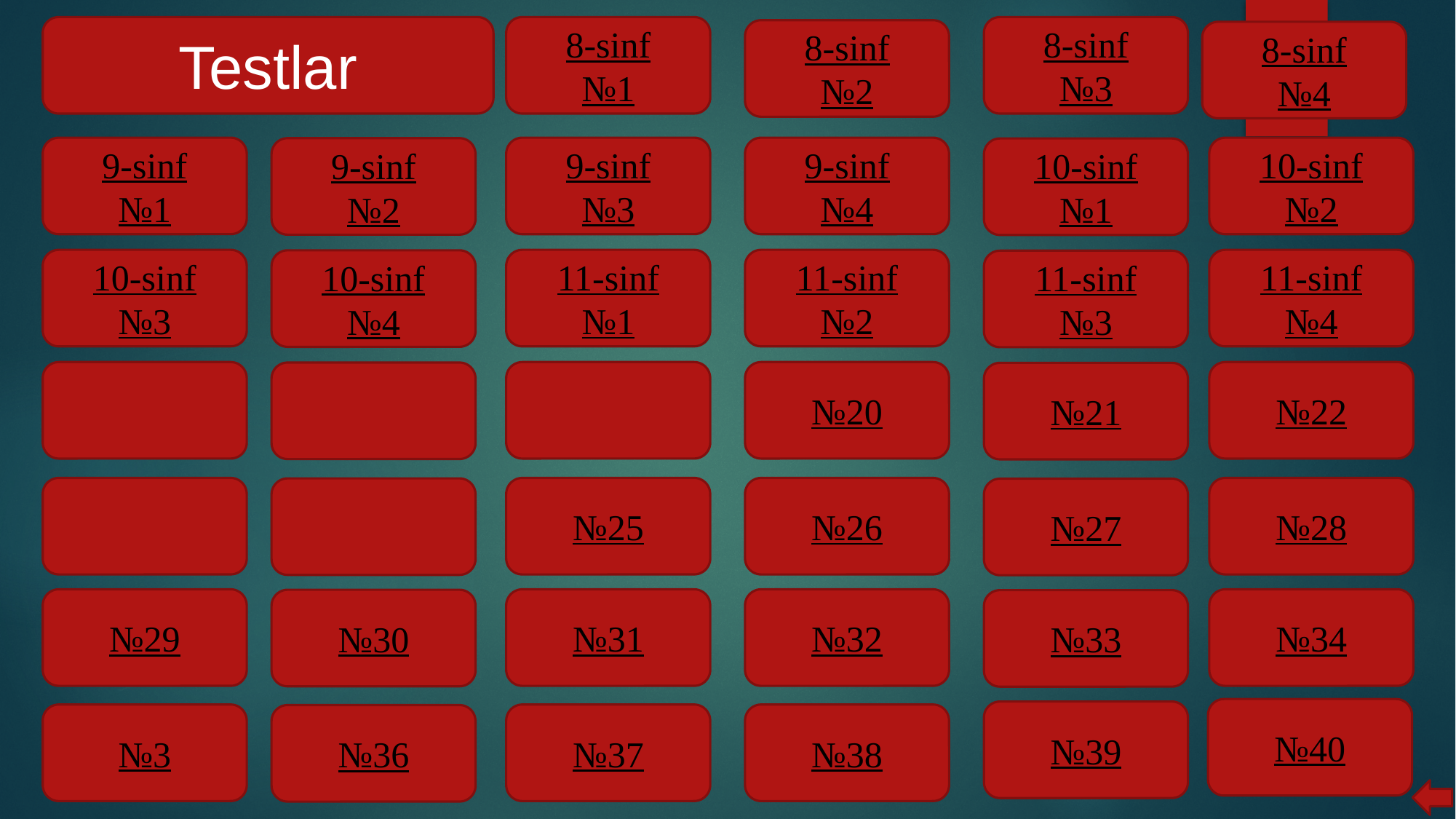

Testlar
8-sinf
№1
8-sinf
№3
8-sinf
№2
8-sinf
№4
10-sinf
№2
9-sinf
№1
9-sinf
№3

9-sinf
№4

9-sinf
№2
10-sinf
№1
11-sinf
№4
10-sinf
№3
11-sinf
№1
11-sinf
№2
10-sinf
№4
11-sinf
№3
№22

№20

№21
№28

№25
№26

№27
№34
№29
№31
№32
№30
№33
№40
№39
№3
№37
№38
№36